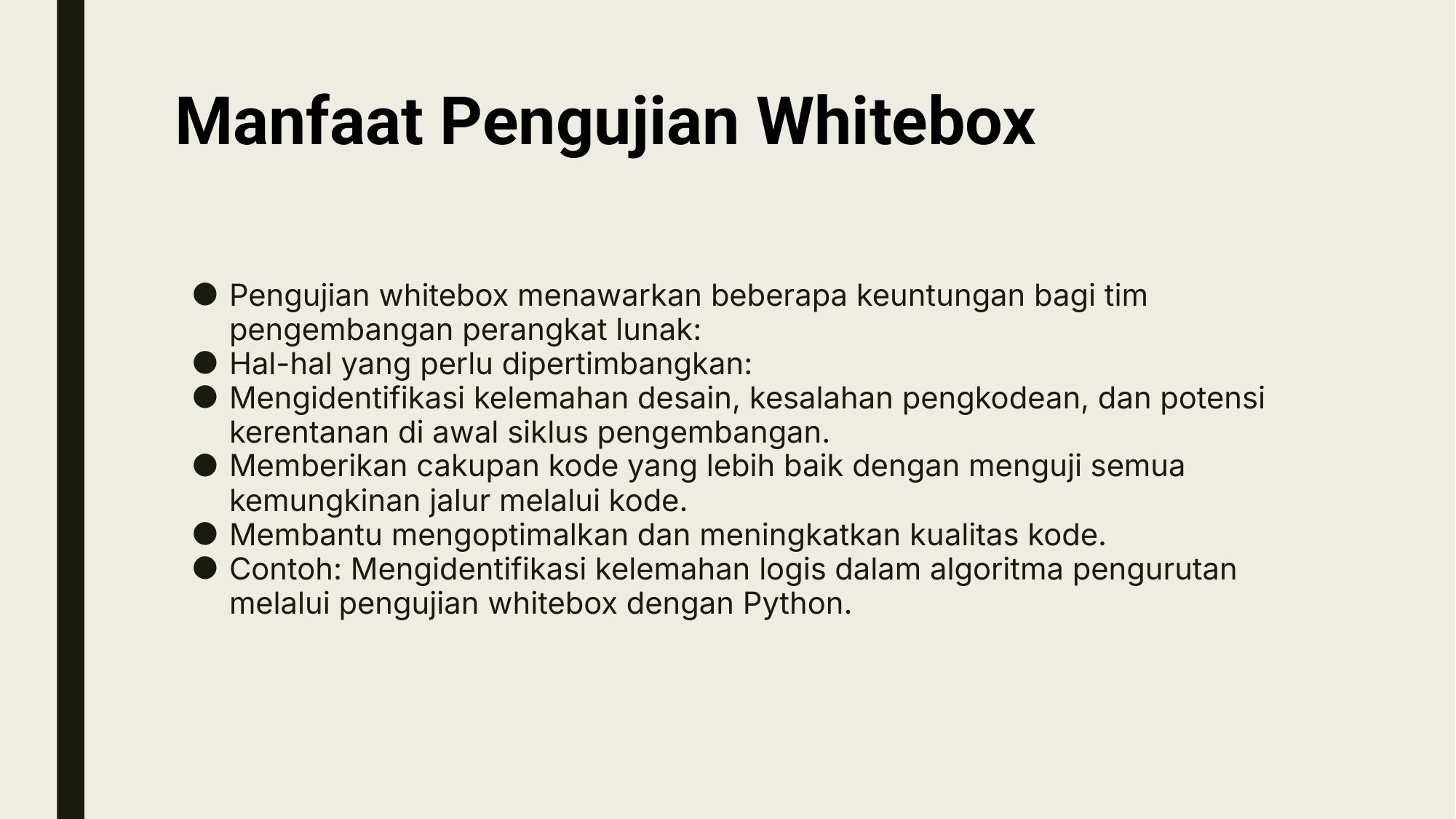

# Manfaat Pengujian Whitebox
Pengujian whitebox menawarkan beberapa keuntungan bagi tim pengembangan perangkat lunak:
Hal-hal yang perlu dipertimbangkan:
Mengidentifikasi kelemahan desain, kesalahan pengkodean, dan potensi kerentanan di awal siklus pengembangan.
Memberikan cakupan kode yang lebih baik dengan menguji semua kemungkinan jalur melalui kode.
Membantu mengoptimalkan dan meningkatkan kualitas kode.
Contoh: Mengidentifikasi kelemahan logis dalam algoritma pengurutan melalui pengujian whitebox dengan Python.